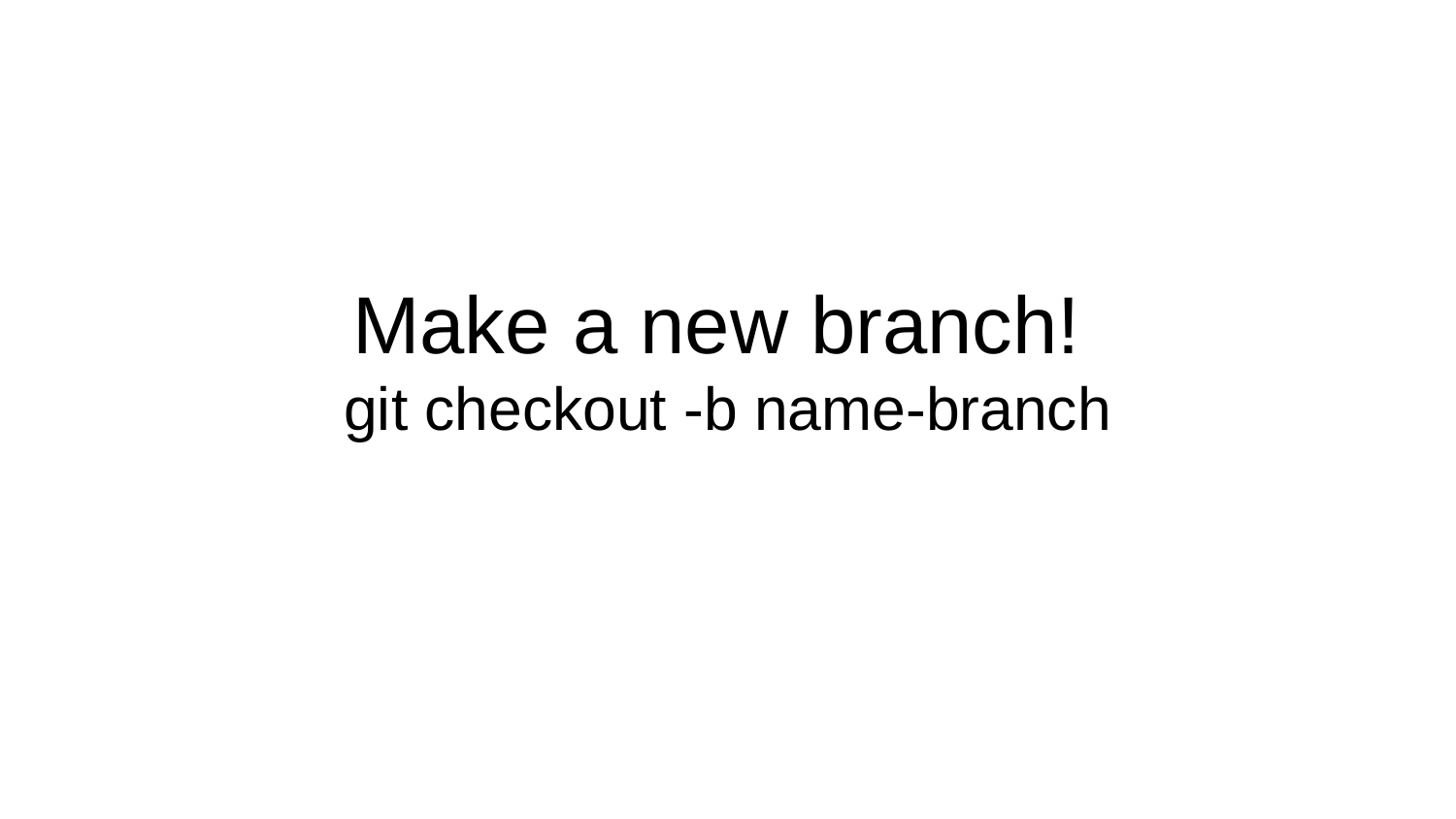

# Make a new branch!
git checkout -b name-branch